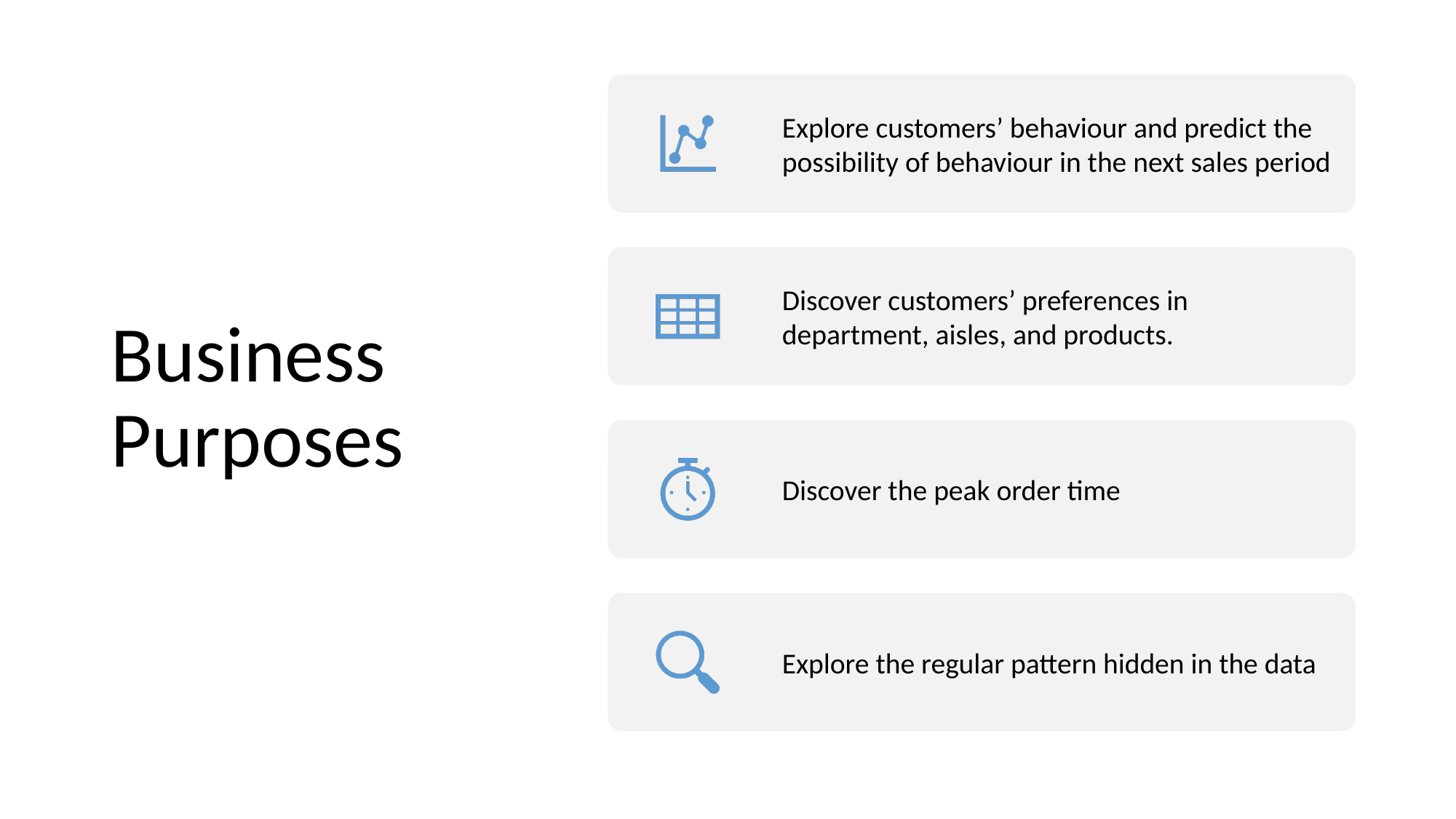

# Business Purposes
Explore customers’ behaviour and predict the possibility of behaviour in the next sales period
Discover customers’ preferences in department, aisles, and products.
Discover the peak order time
Explore the regular pattern hidden in the data